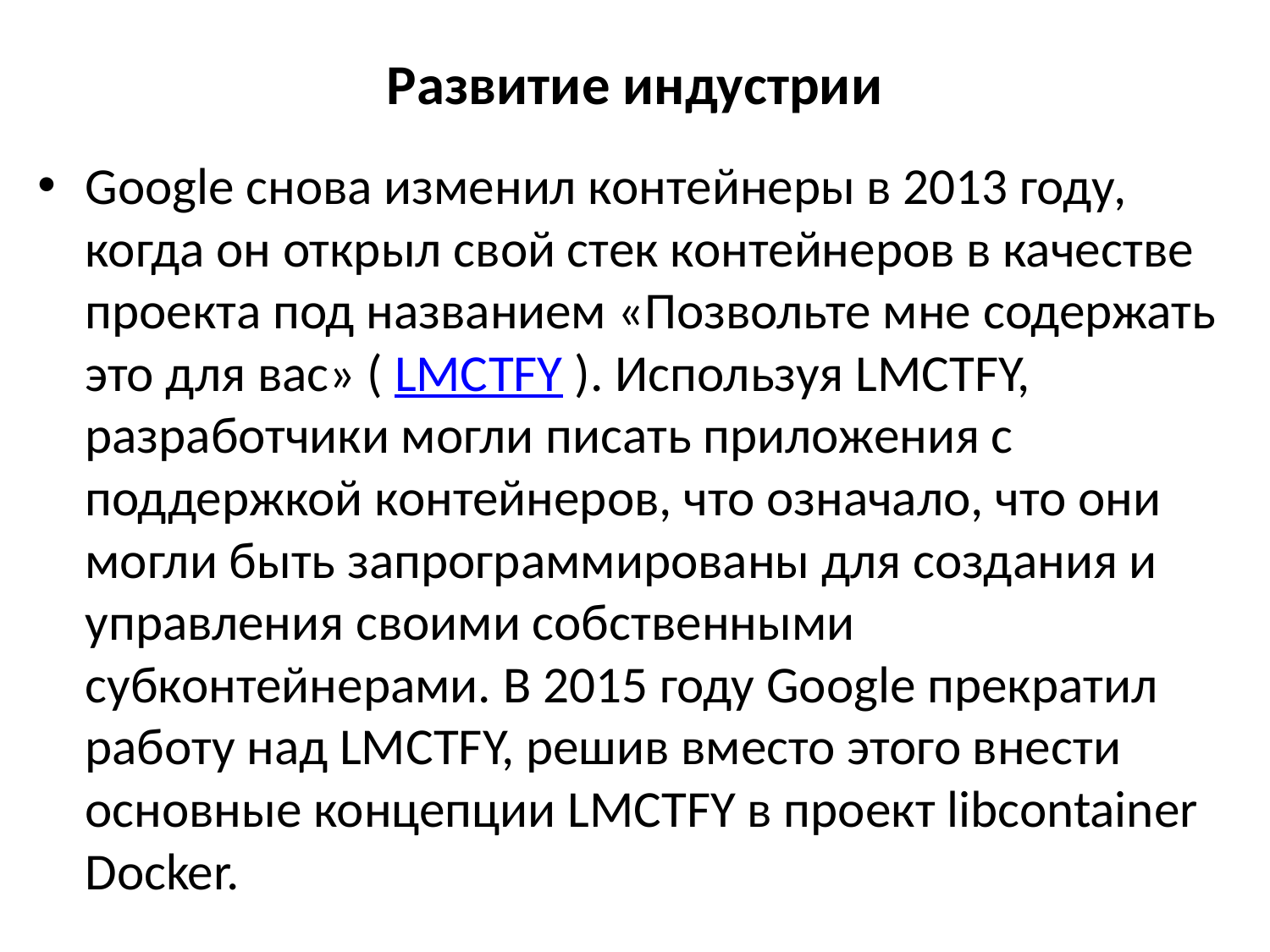

# Развитие индустрии
Google снова изменил контейнеры в 2013 году, когда он открыл свой стек контейнеров в качестве проекта под названием «Позвольте мне содержать это для вас» ( LMCTFY ). Используя LMCTFY, разработчики могли писать приложения с поддержкой контейнеров, что означало, что они могли быть запрограммированы для создания и управления своими собственными субконтейнерами. В 2015 году Google прекратил работу над LMCTFY, решив вместо этого внести основные концепции LMCTFY в проект libcontainer Docker.